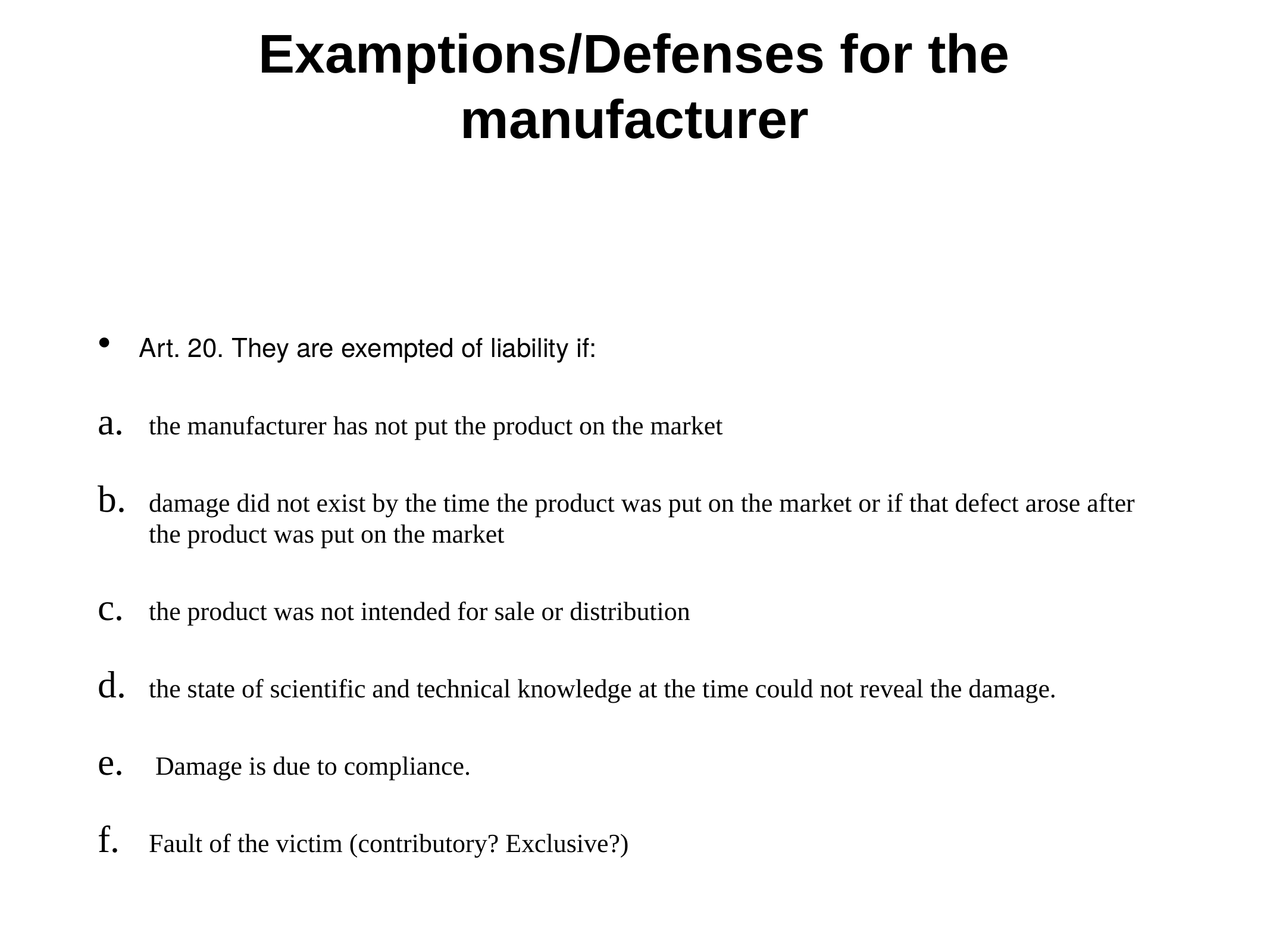

# Examptions/Defenses for the manufacturer

Art. 20. They are exempted of liability if:
the manufacturer has not put the product on the market
damage did not exist by the time the product was put on the market or if that defect arose after the product was put on the market
the product was not intended for sale or distribution
the state of scientific and technical knowledge at the time could not reveal the damage.
 Damage is due to compliance.
Fault of the victim (contributory? Exclusive?)